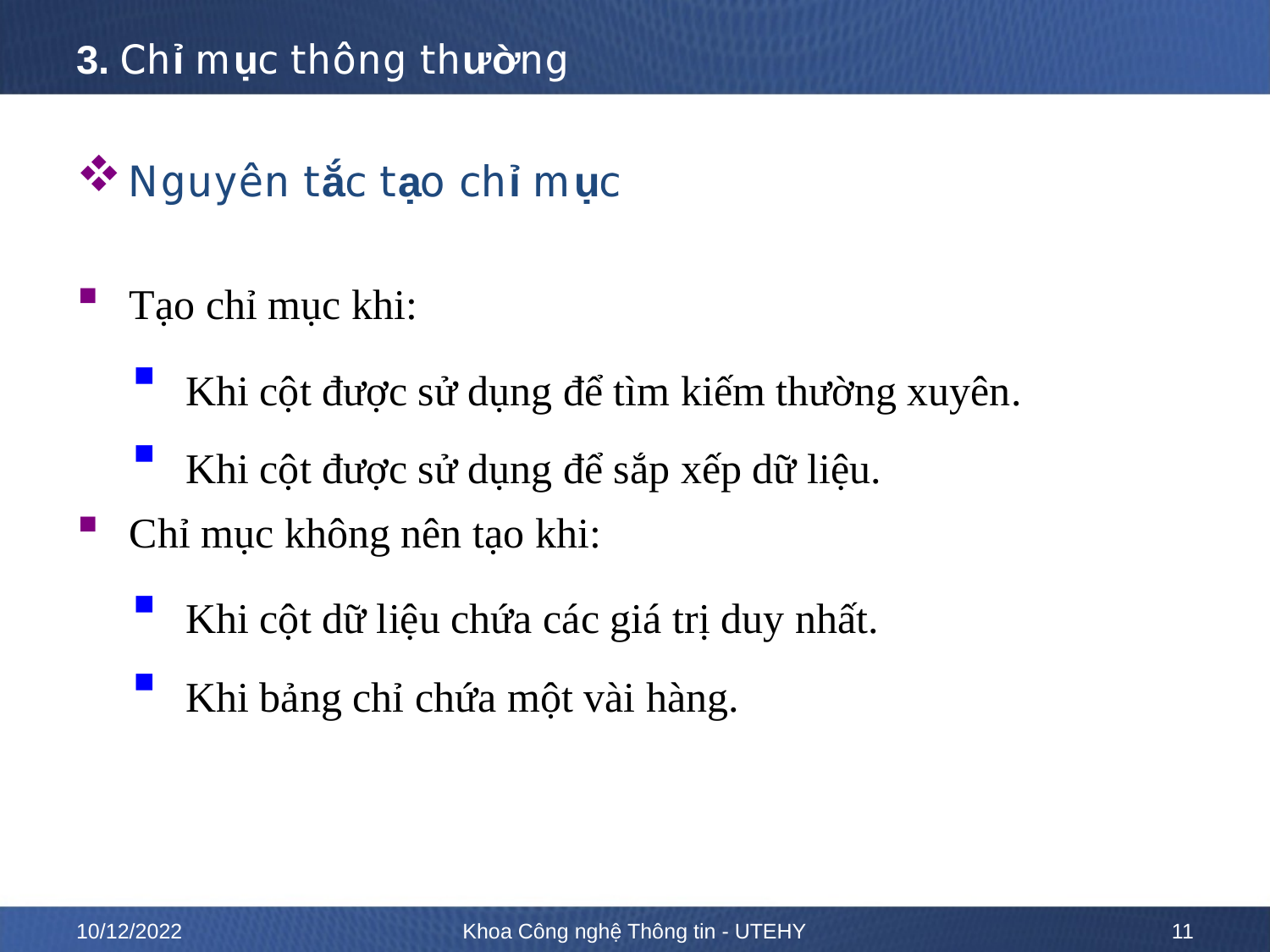

# 3. Chỉ mục thông thường
Nguyên tắc tạo chỉ mục
Tạo chỉ mục khi:
 Khi cột được sử dụng để tìm kiếm thường xuyên.
 Khi cột được sử dụng để sắp xếp dữ liệu.
Chỉ mục không nên tạo khi:
 Khi cột dữ liệu chứa các giá trị duy nhất.
 Khi bảng chỉ chứa một vài hàng.

10/12/2022
Khoa Công nghệ Thông tin - UTEHY
11